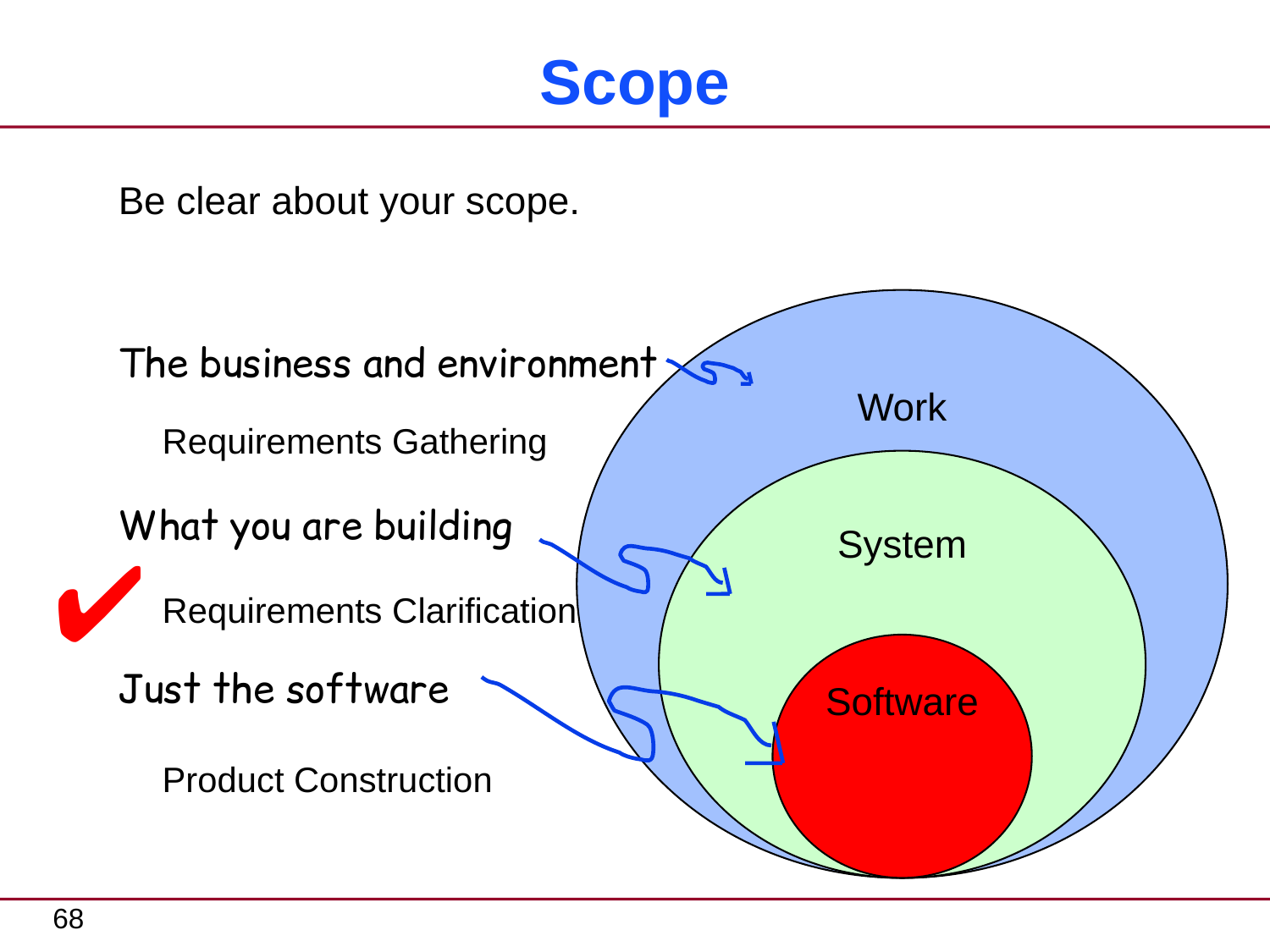

# Scope
Be clear about your scope.

The business and environment

What you are building

Just the software
Work

Requirements Gathering

Requirements Clarification

Product Construction
System
✔

Software